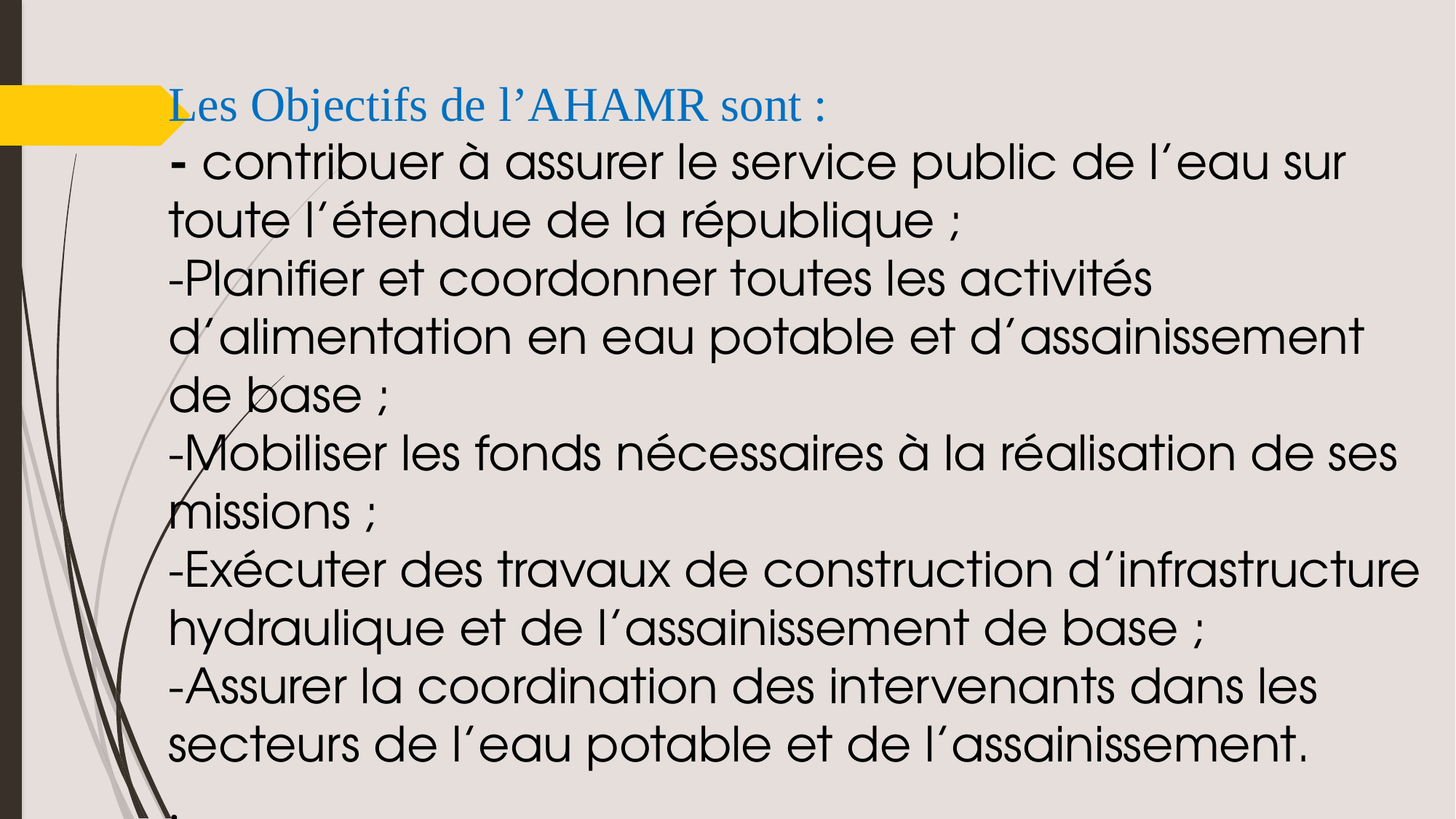

Les Objectifs de l’AHAMR sont :
- contribuer à assurer le service public de l’eau sur toute l’étendue de la république ;
-Planifier et coordonner toutes les activités d’alimentation en eau potable et d’assainissement de base ;
-Mobiliser les fonds nécessaires à la réalisation de ses missions ;
-Exécuter des travaux de construction d’infrastructure hydraulique et de l’assainissement de base ;
-Assurer la coordination des intervenants dans les secteurs de l’eau potable et de l’assainissement.
.